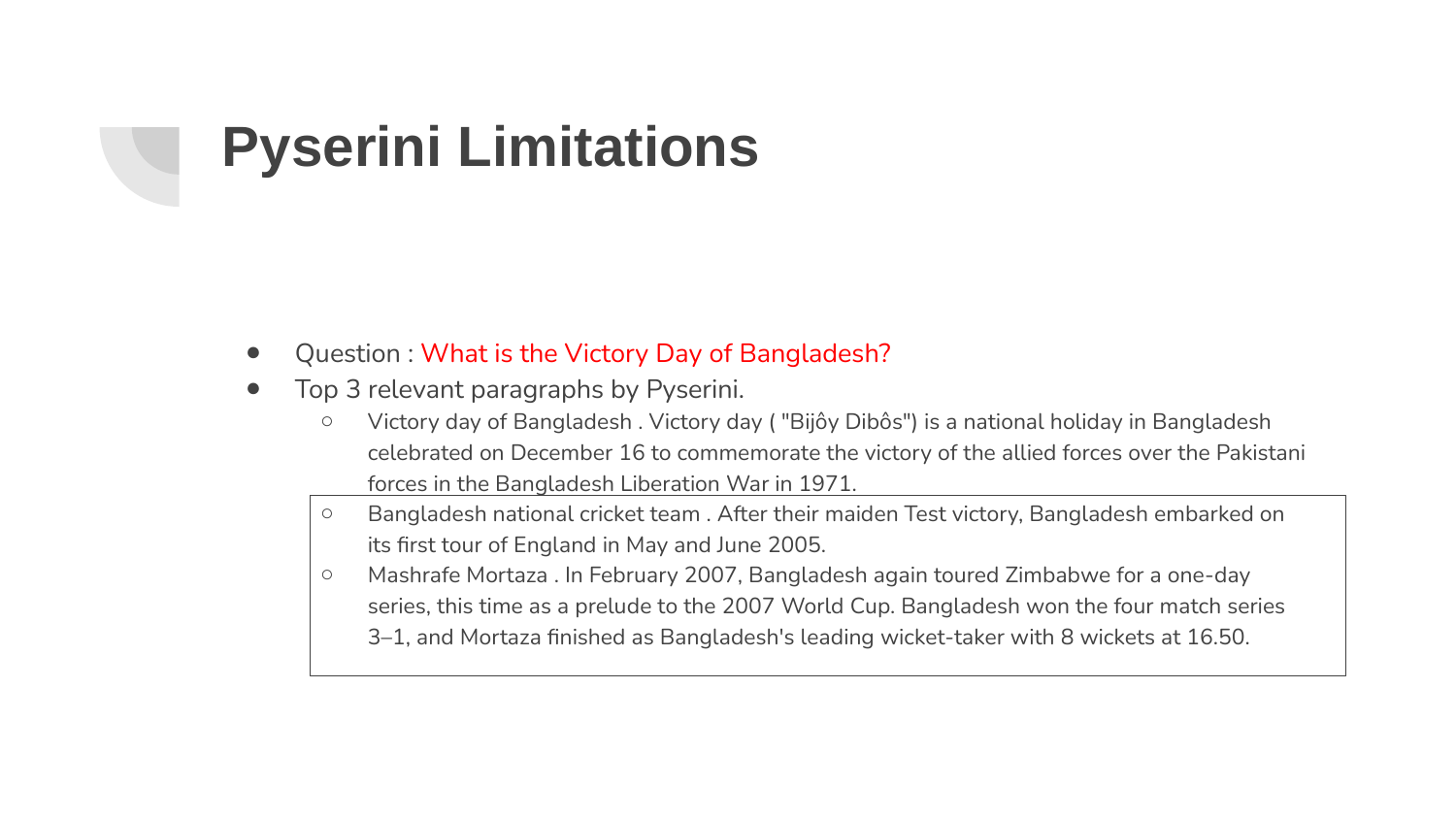

# Pyserini Limitations
Question : What is the Victory Day of Bangladesh?
Top 3 relevant paragraphs by Pyserini.
Victory day of Bangladesh . Victory day ( "Bijôy Dibôs") is a national holiday in Bangladesh celebrated on December 16 to commemorate the victory of the allied forces over the Pakistani forces in the Bangladesh Liberation War in 1971.
Bangladesh national cricket team . After their maiden Test victory, Bangladesh embarked on its first tour of England in May and June 2005.
Mashrafe Mortaza . In February 2007, Bangladesh again toured Zimbabwe for a one-day series, this time as a prelude to the 2007 World Cup. Bangladesh won the four match series 3–1, and Mortaza finished as Bangladesh's leading wicket-taker with 8 wickets at 16.50.